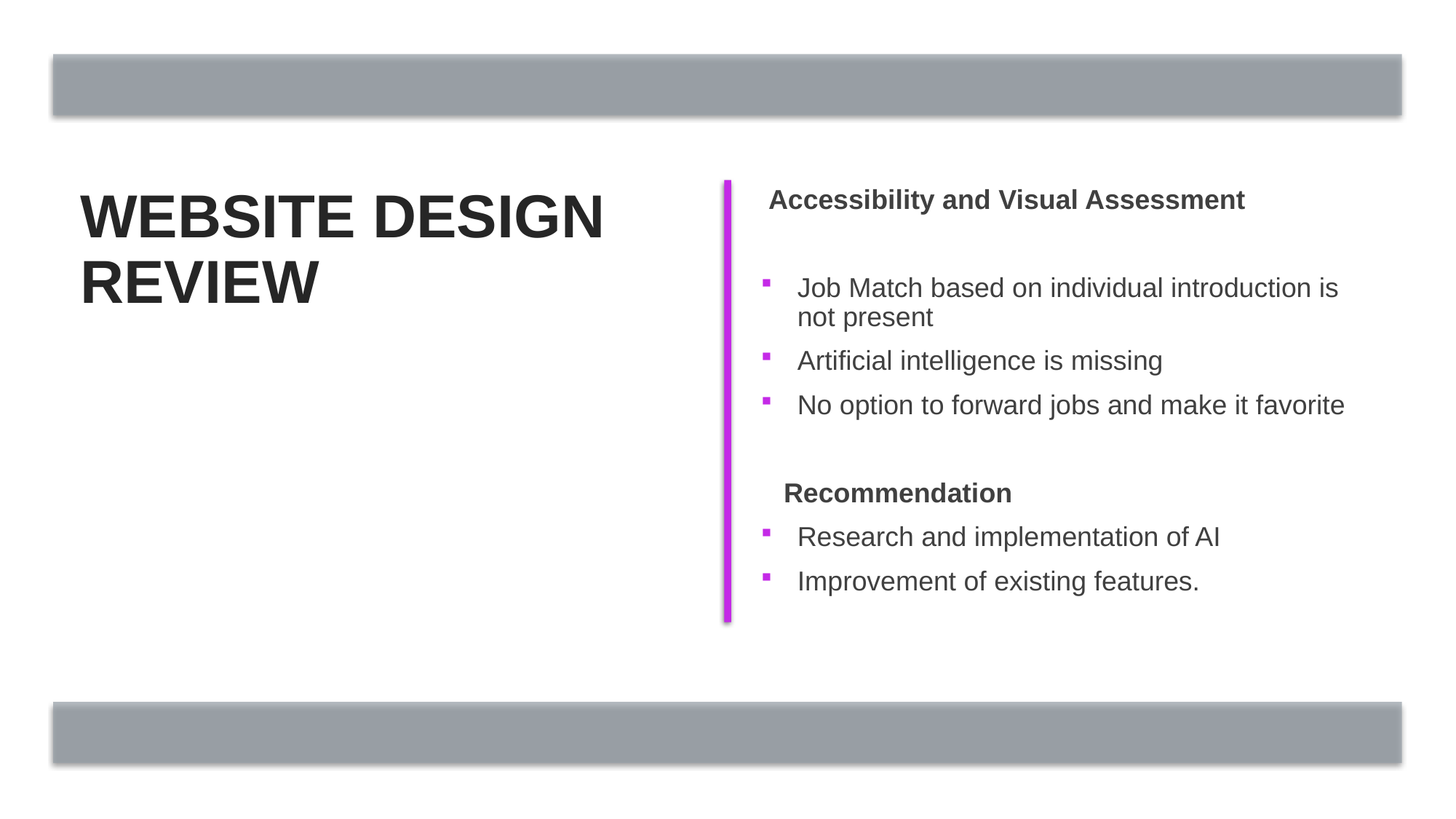

# Website design review
 Accessibility and Visual Assessment

Job Match based on individual introduction is not present
Artificial intelligence is missing
No option to forward jobs and make it favorite

   Recommendation
Research and implementation of AI
Improvement of existing features.